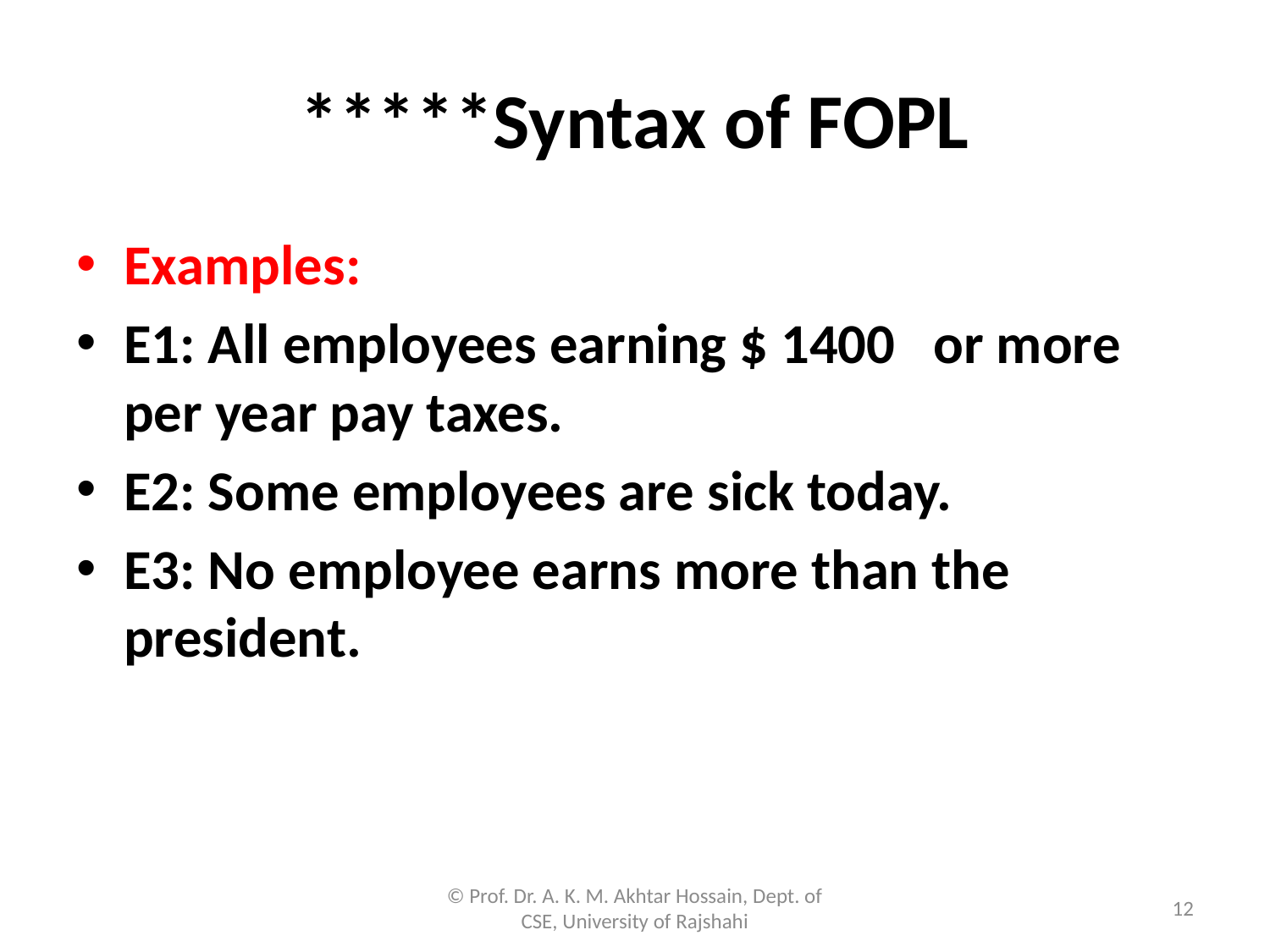

# *****Syntax of FOPL
Examples:
E1: All employees earning $ 1400   or more per year pay taxes.
E2: Some employees are sick today.
E3: No employee earns more than the president.
© Prof. Dr. A. K. M. Akhtar Hossain, Dept. of CSE, University of Rajshahi
12